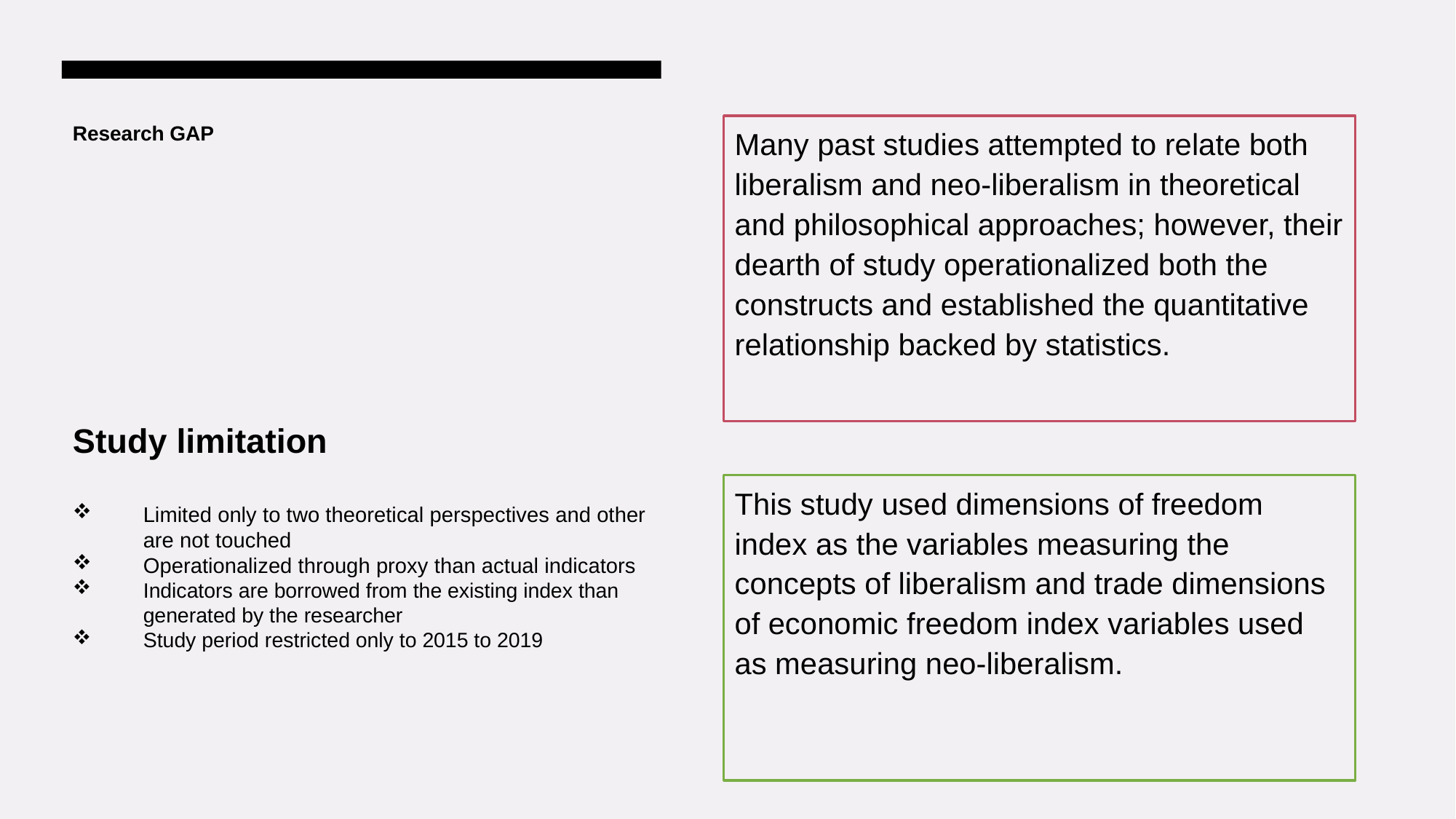

Many past studies attempted to relate both liberalism and neo-liberalism in theoretical and philosophical approaches; however, their dearth of study operationalized both the constructs and established the quantitative relationship backed by statistics.

# Research GAP
Study limitation

Limited only to two theoretical perspectives and other are not touched
Operationalized through proxy than actual indicators
Indicators are borrowed from the existing index than generated by the researcher
Study period restricted only to 2015 to 2019

This study used dimensions of freedom index as the variables measuring the concepts of liberalism and trade dimensions of economic freedom index variables used as measuring neo-liberalism.